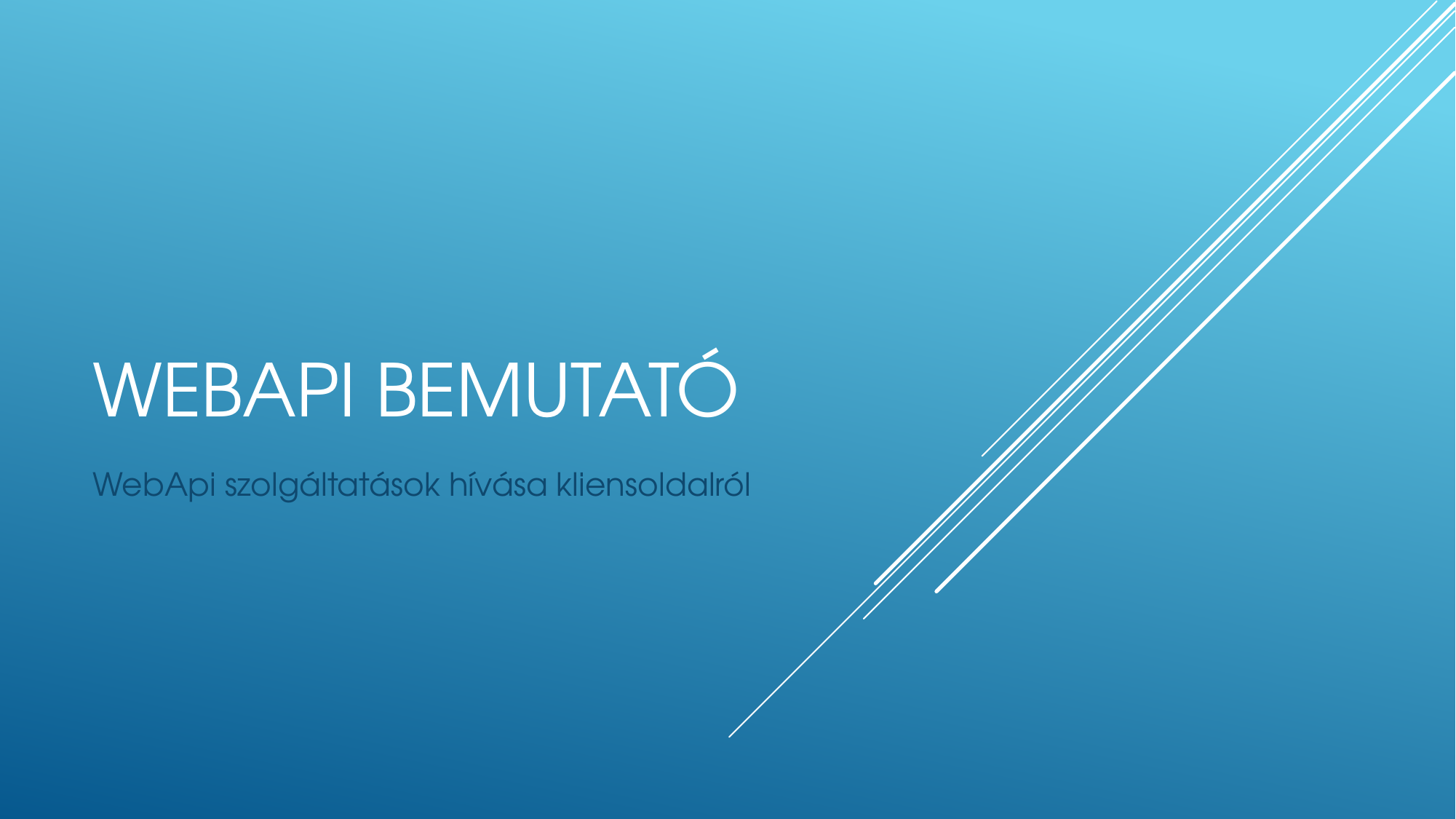

# WebApi bemutató
WebApi szolgáltatások hívása kliensoldalról